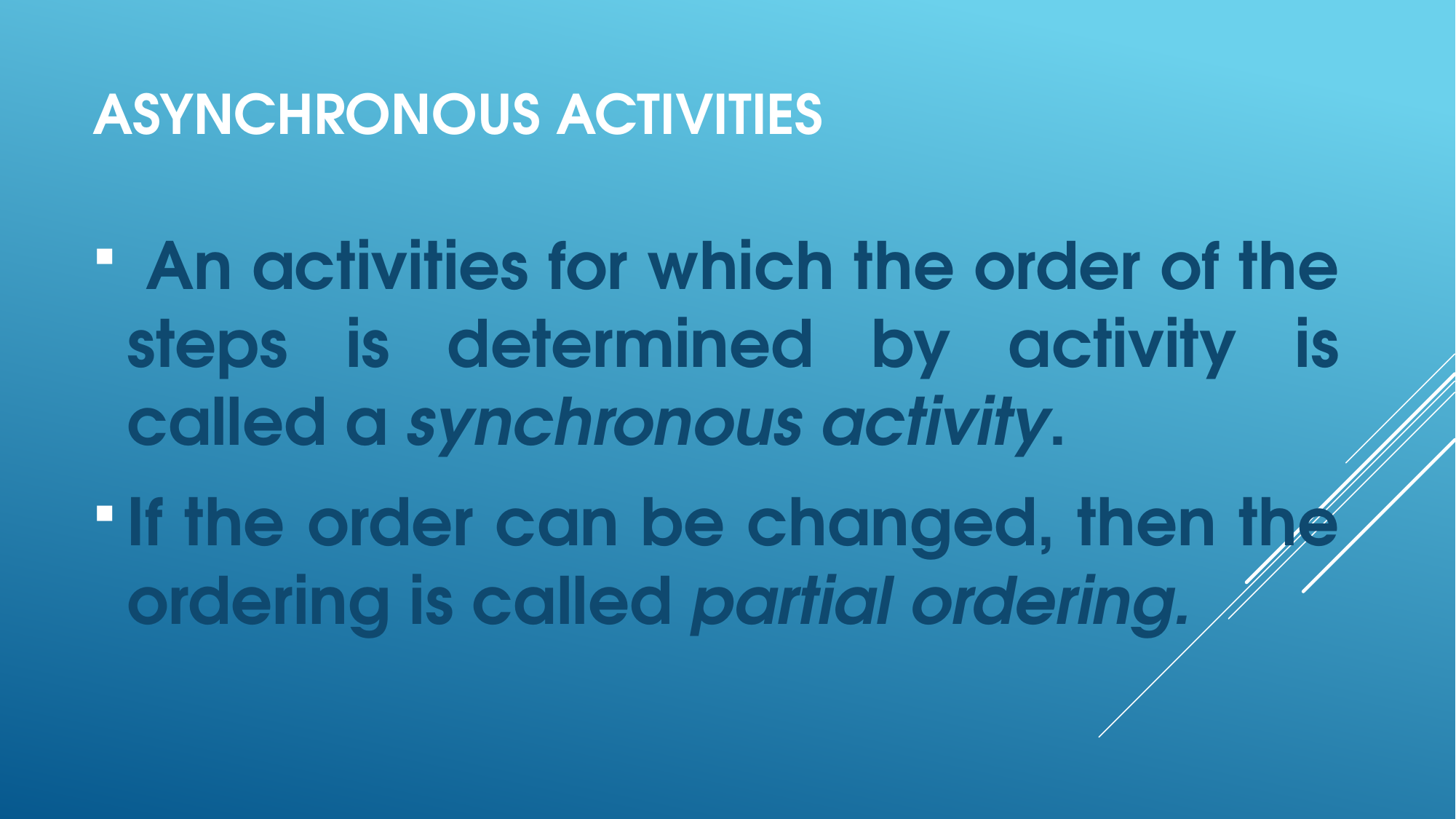

# Asynchronous activities
 An activities for which the order of the steps is determined by activity is called a synchronous activity.
If the order can be changed, then the ordering is called partial ordering.